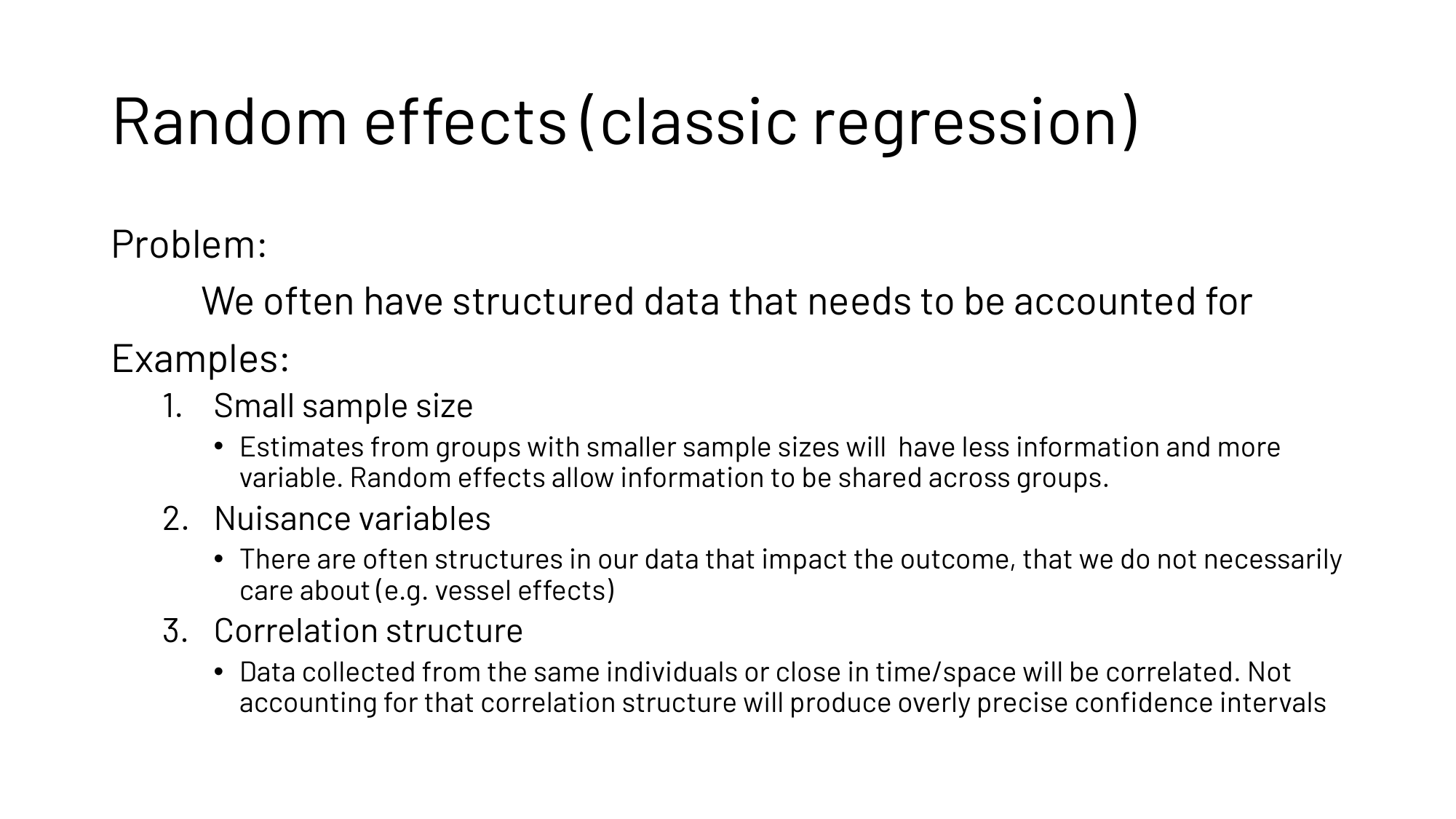

# Random effects (classic regression)
Problem:
We often have structured data that needs to be accounted for
Examples:
Small sample size
Estimates from groups with smaller sample sizes will  have less information and more variable. Random effects allow information to be shared across groups.
Nuisance variables
There are often structures in our data that impact the outcome, that we do not necessarily care about (e.g. vessel effects)
Correlation structure
Data collected from the same individuals or close in time/space will be correlated. Not accounting for that correlation structure will produce overly precise confidence intervals